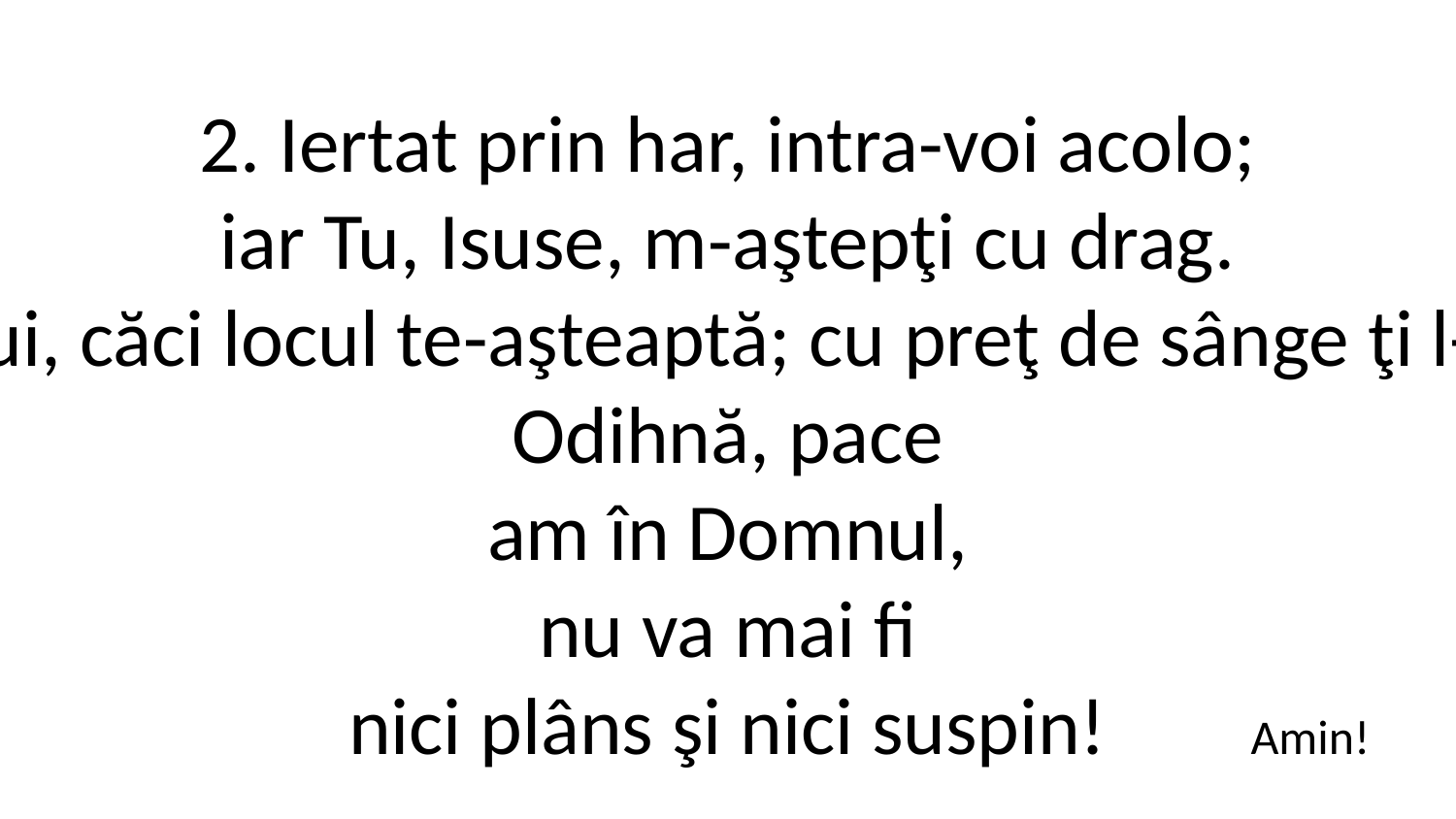

2. Iertat prin har, intra-voi acolo;
iar Tu, Isuse, m-aştepţi cu drag.
 Vino", îmi spui, căci locul te-aşteaptă; cu preţ de sânge ţi l-am câştigat!"
Odihnă, pace
am în Domnul,
nu va mai fi
nici plâns şi nici suspin!

Amin!